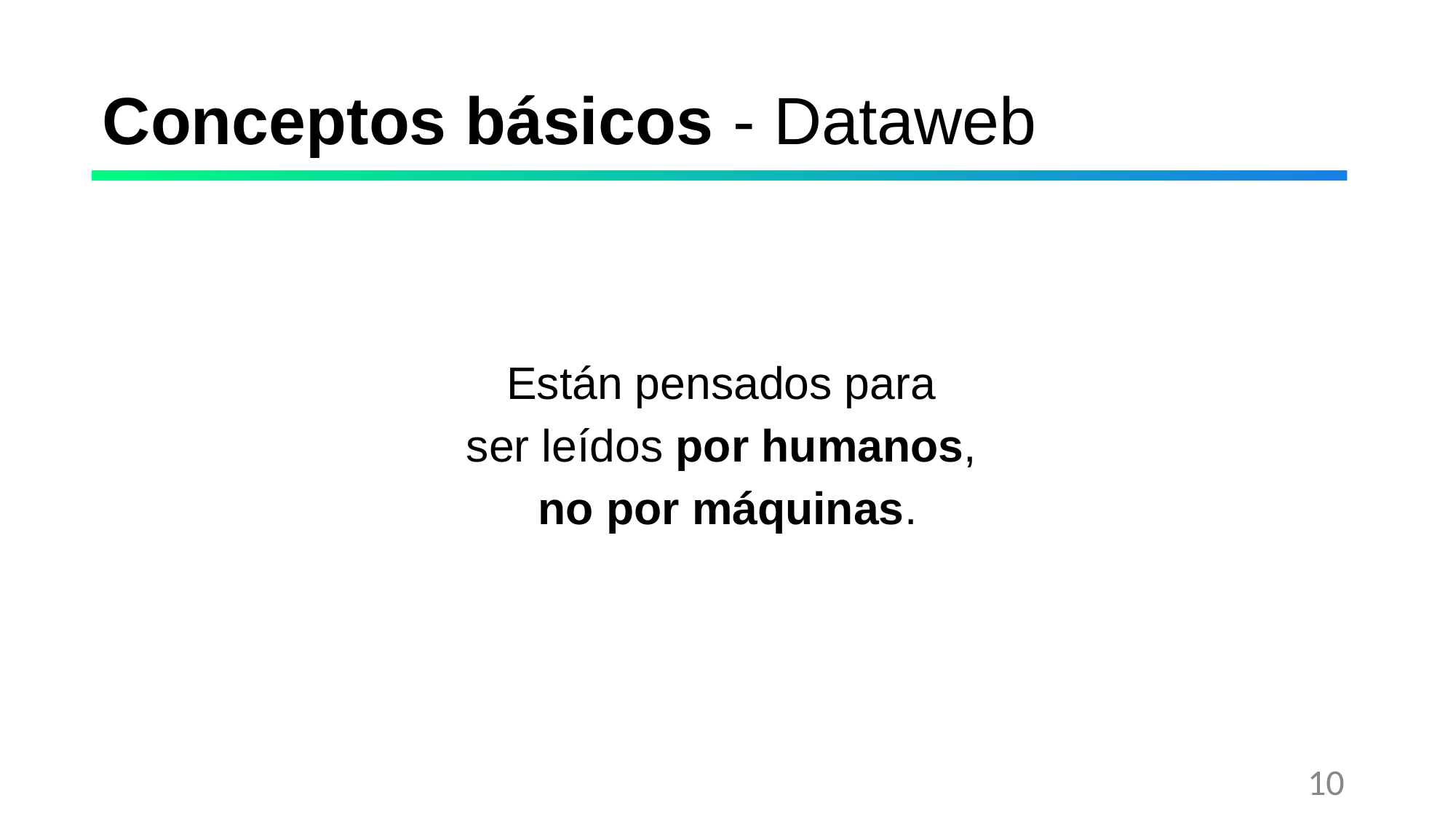

# Conceptos básicos - Dataweb

Están pensados para
ser leídos por humanos,
no por máquinas.

10